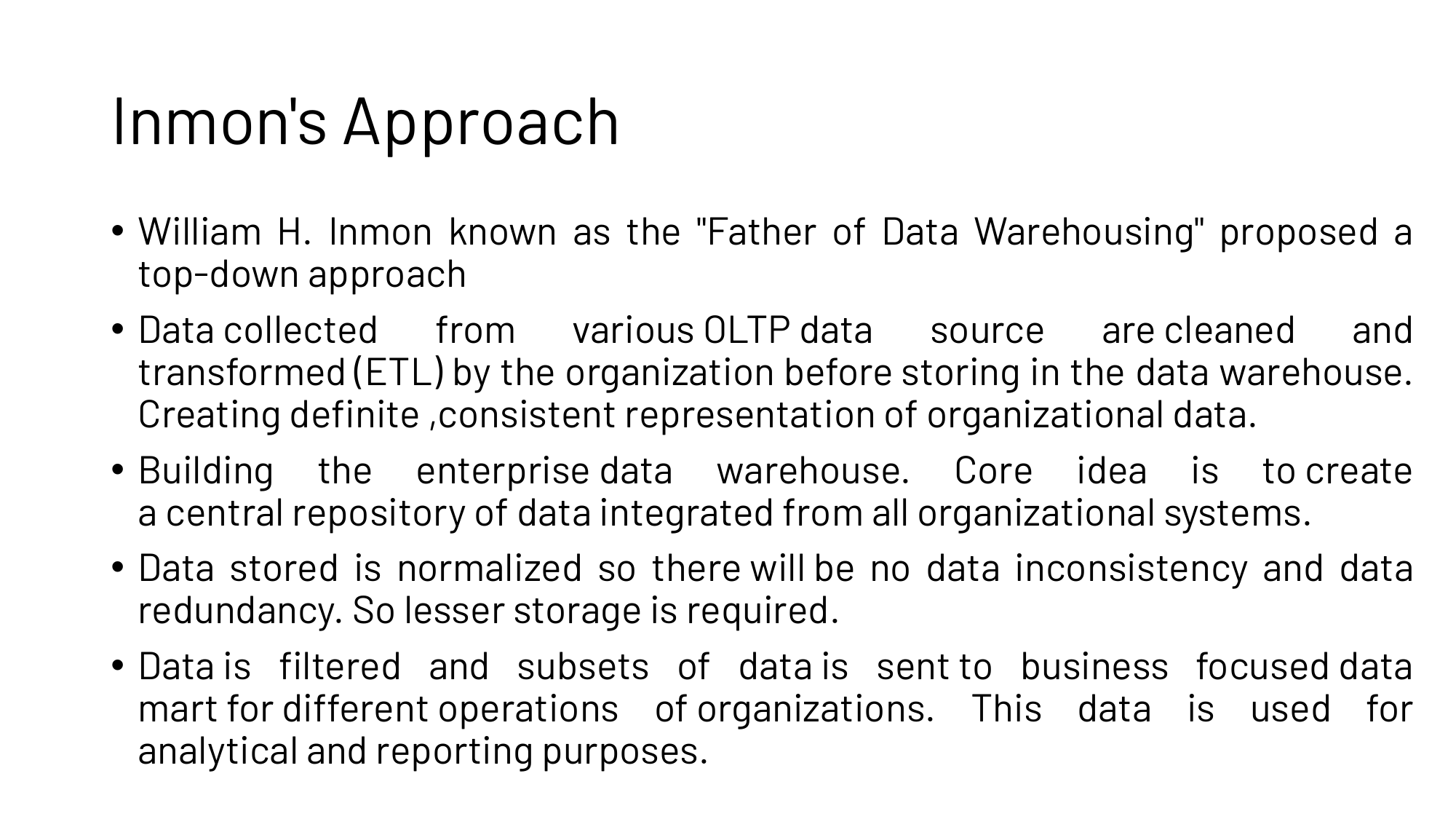

# Inmon's Approach
William H. Inmon known as the "Father of Data Warehousing" proposed a top-down approach
Data collected from various OLTP data source are cleaned and transformed (ETL) by the organization before storing in the data warehouse. Creating definite ,consistent representation of organizational data.
Building the enterprise data warehouse. Core idea is to create a central repository of data integrated from all organizational systems.
Data stored is normalized so there will be no data inconsistency and data redundancy. So lesser storage is required.
Data is filtered and subsets of data is sent to business focused data mart for different operations of organizations. This data is used for analytical and reporting purposes.